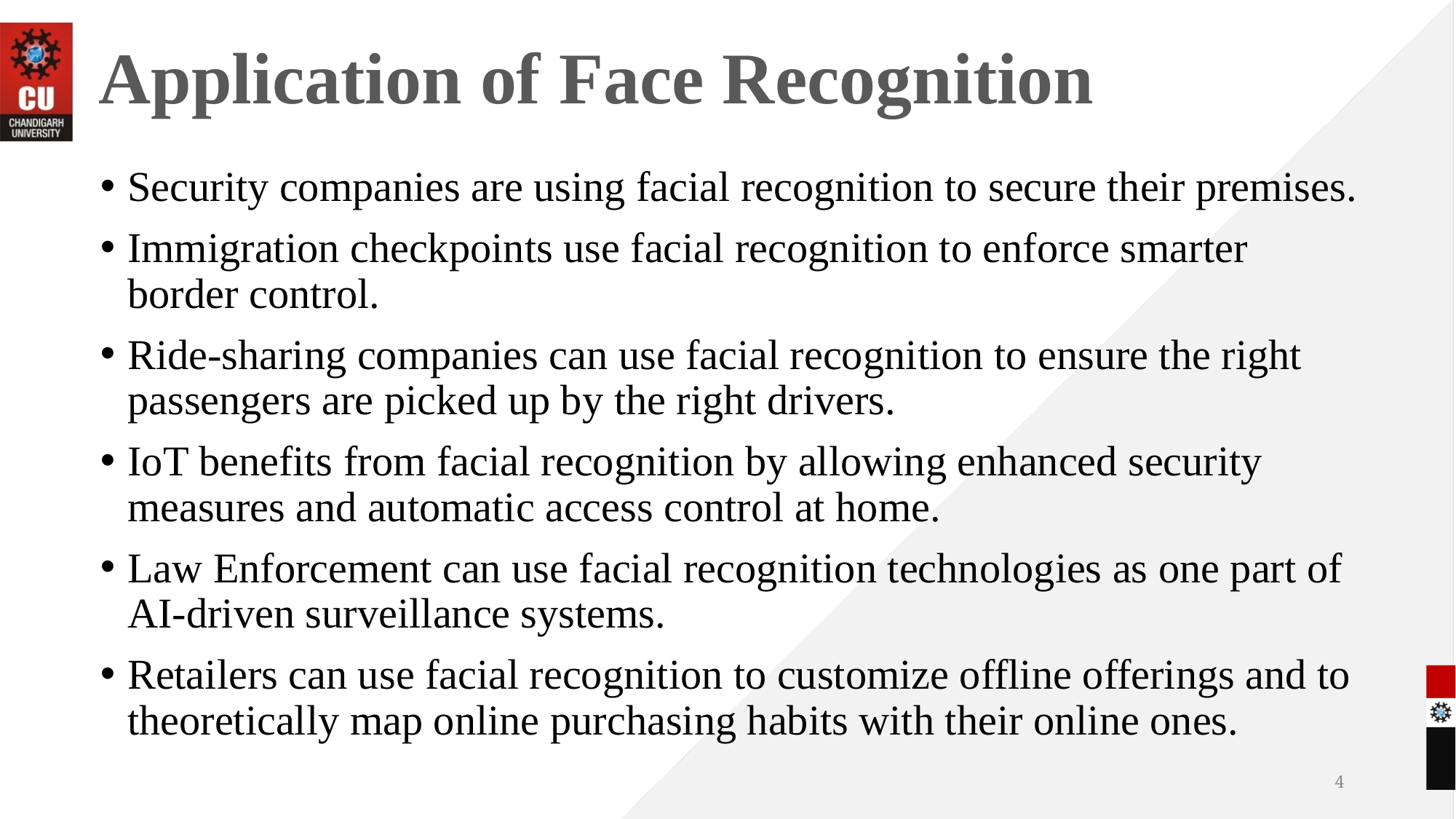

# Application of Face Recognition
Security companies are using facial recognition to secure their premises.
Immigration checkpoints use facial recognition to enforce smarter border control.
Ride-sharing companies can use facial recognition to ensure the right passengers are picked up by the right drivers.
IoT benefits from facial recognition by allowing enhanced security measures and automatic access control at home.
Law Enforcement can use facial recognition technologies as one part of AI-driven surveillance systems.
Retailers can use facial recognition to customize offline offerings and to theoretically map online purchasing habits with their online ones.

4